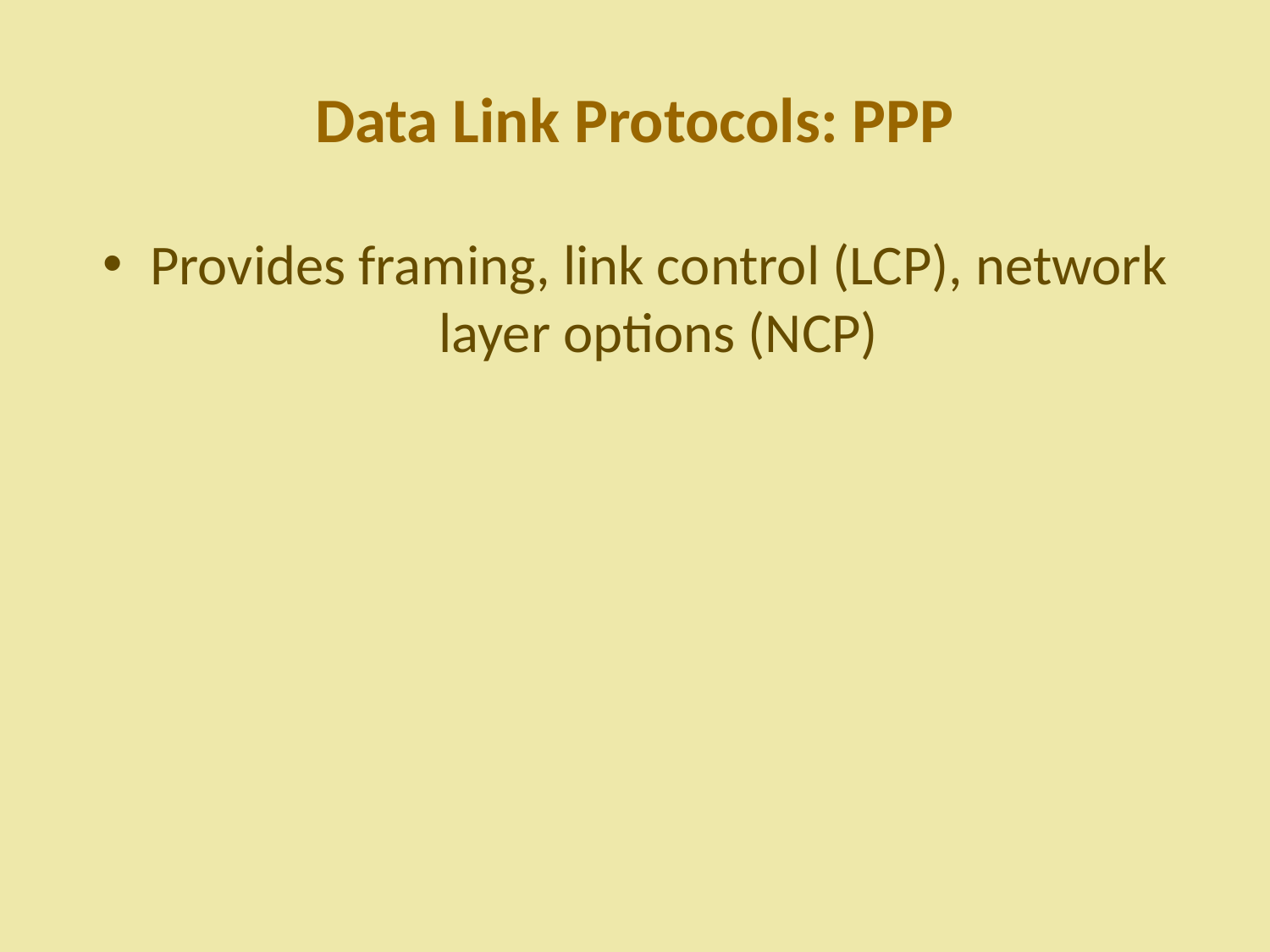

# Data Link Protocols: PPP
Provides framing, link control (LCP), network layer options (NCP)